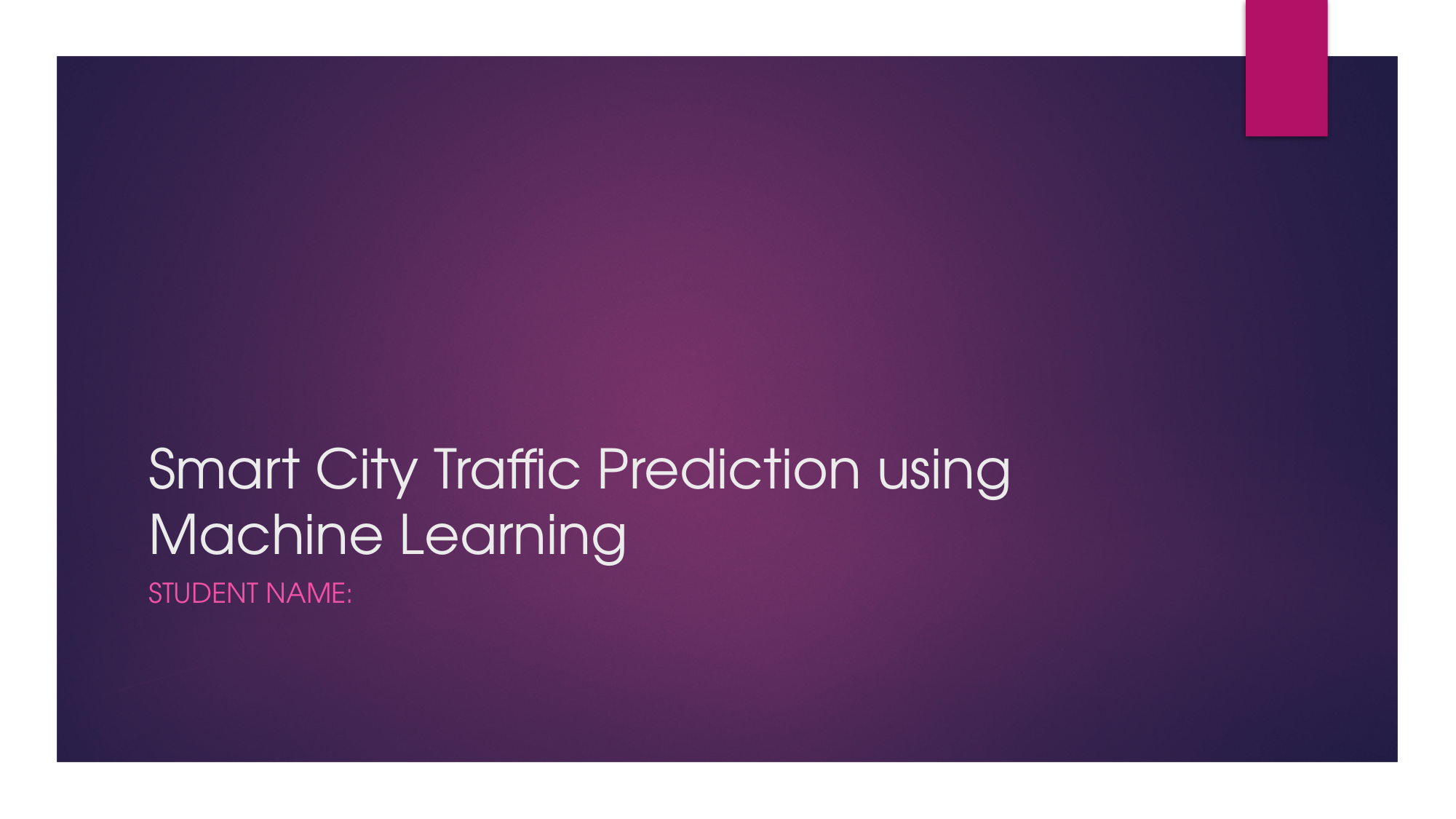

# Smart City Traffic Prediction using Machine Learning
Student name: